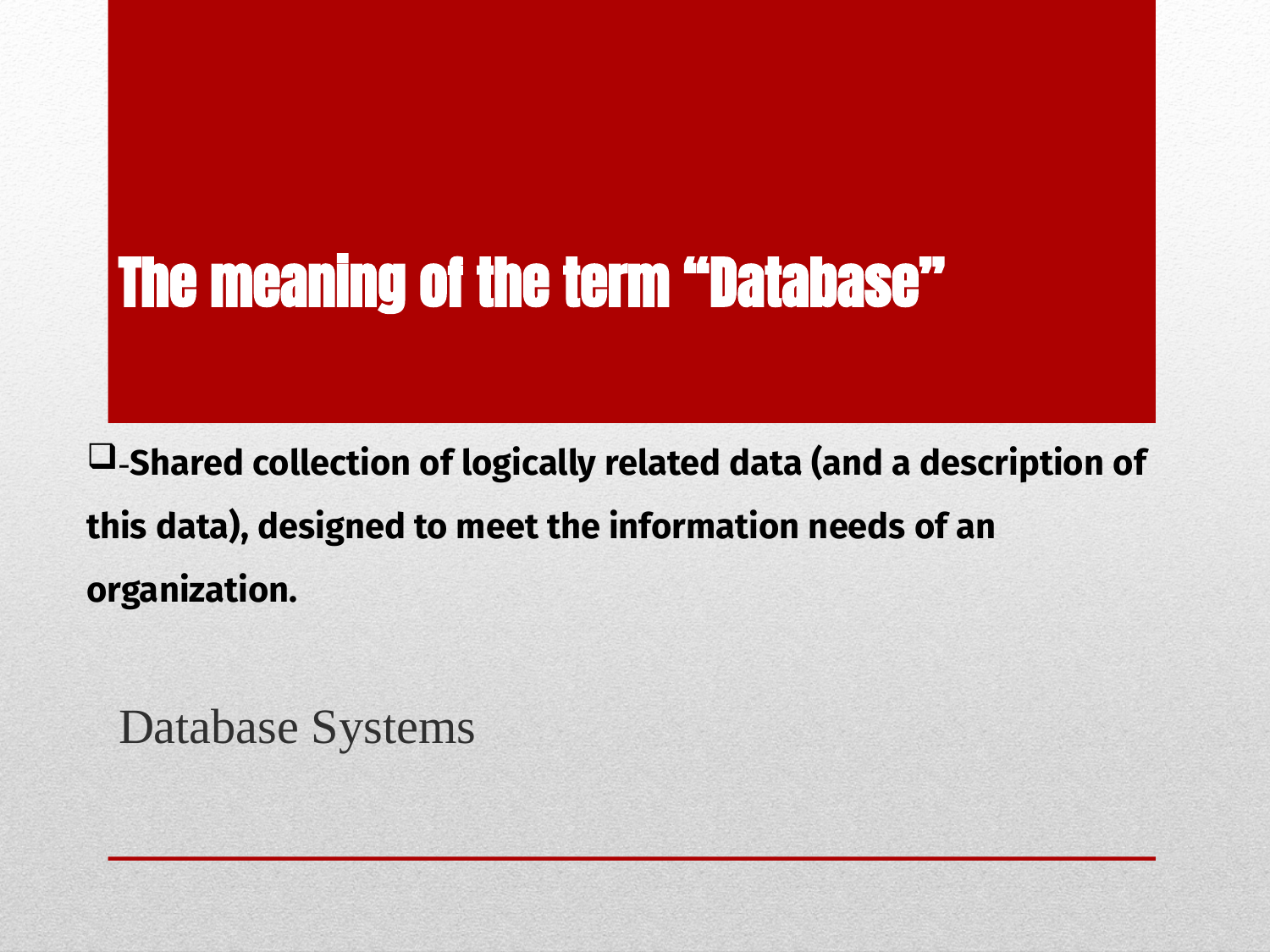

# The meaning of the term “Database”
-Shared collection of logically related data (and a description of this data), designed to meet the information needs of an organization.
Database Systems